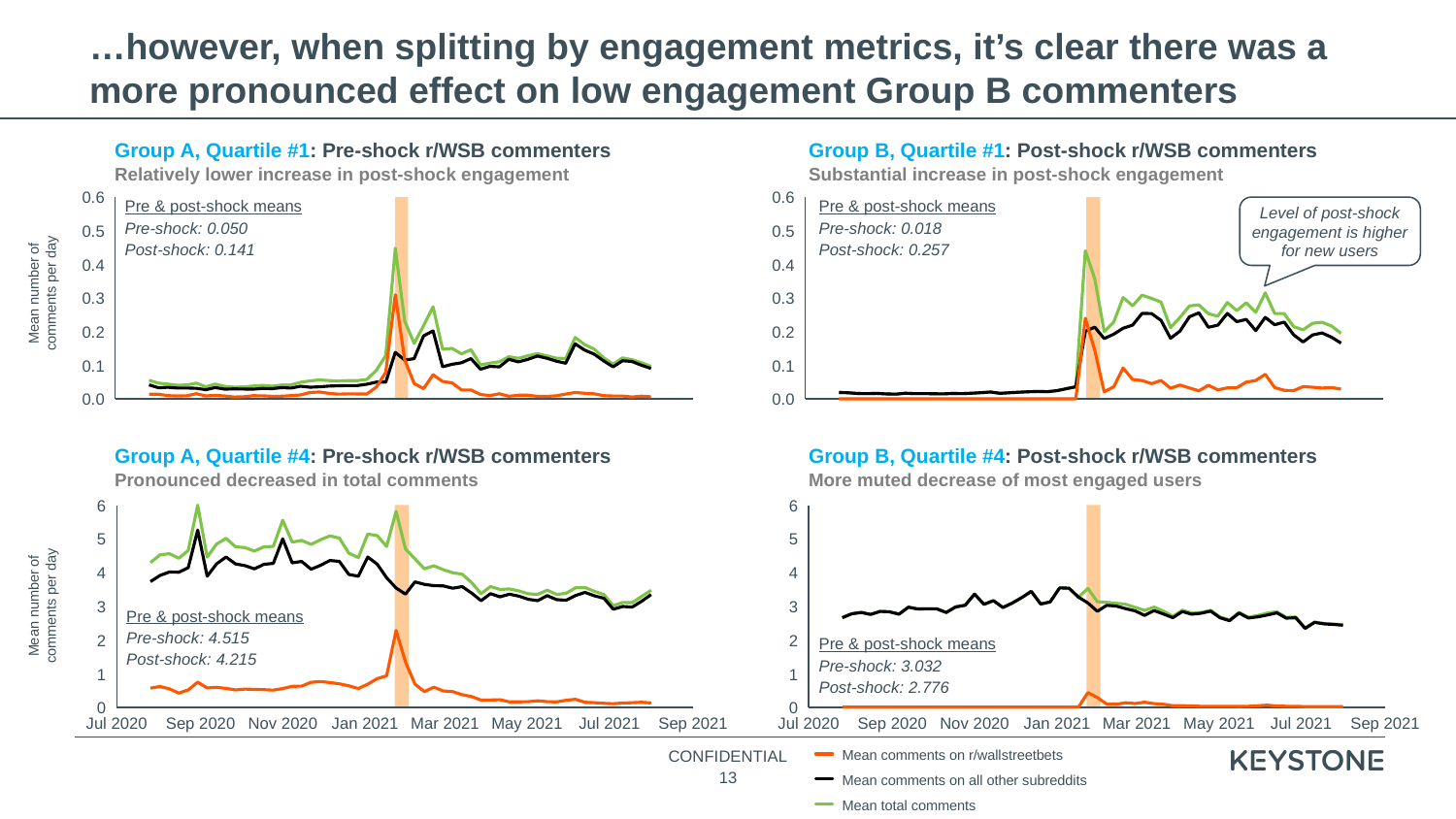

# …however, when splitting by engagement metrics, it’s clear there was a more pronounced effect on low engagement Group B commenters
Group A, Quartile #1: Pre-shock r/WSB commenters
Relatively lower increase in post-shock engagement
Group B, Quartile #1: Post-shock r/WSB commenters
Substantial increase in post-shock engagement

### Chart

| Category |  |  |  |
|---|---|---|---|

### Chart

| Category |  |  |  |
|---|---|---|---|
0.6
0.6
Pre & post-shock means
Pre-shock: 0.050
Post-shock: 0.141
Pre & post-shock means
Pre-shock: 0.018
Post-shock: 0.257

Level of post-shock engagement is higher for new users
0.5
0.5
0.4
0.4
Mean number of comments per day
0.3
0.3
0.2
0.2
0.1
0.1
0.0
0.0
Jul 2020
Sep 2020
Nov 2020
Jan 2021
Mar 2021
May 2021
Jul 2021
Sep 2021
Jul 2020
Sep 2020
Nov 2020
Jan 2021
Mar 2021
May 2021
Jul 2021
Sep 2021
Group A, Quartile #4: Pre-shock r/WSB commenters
Pronounced decreased in total comments
Group B, Quartile #4: Post-shock r/WSB commenters
More muted decrease of most engaged users

### Chart

| Category |  |  |  |
|---|---|---|---|

### Chart

| Category |  |  |  |
|---|---|---|---|
6
6

5
5
4
4
Mean number of comments per day
3
3
Pre & post-shock means
Pre-shock: 4.515
Post-shock: 4.215
2
2
Pre & post-shock means
Pre-shock: 3.032
Post-shock: 2.776
1
1
0
0
Jul 2020
Sep 2020
Nov 2020
Jan 2021
Mar 2021
May 2021
Jul 2021
Sep 2021
Jul 2020
Sep 2020
Nov 2020
Jan 2021
Mar 2021
May 2021
Jul 2021
Sep 2021
Mean comments on r/wallstreetbets
13
Mean comments on all other subreddits
Mean total comments